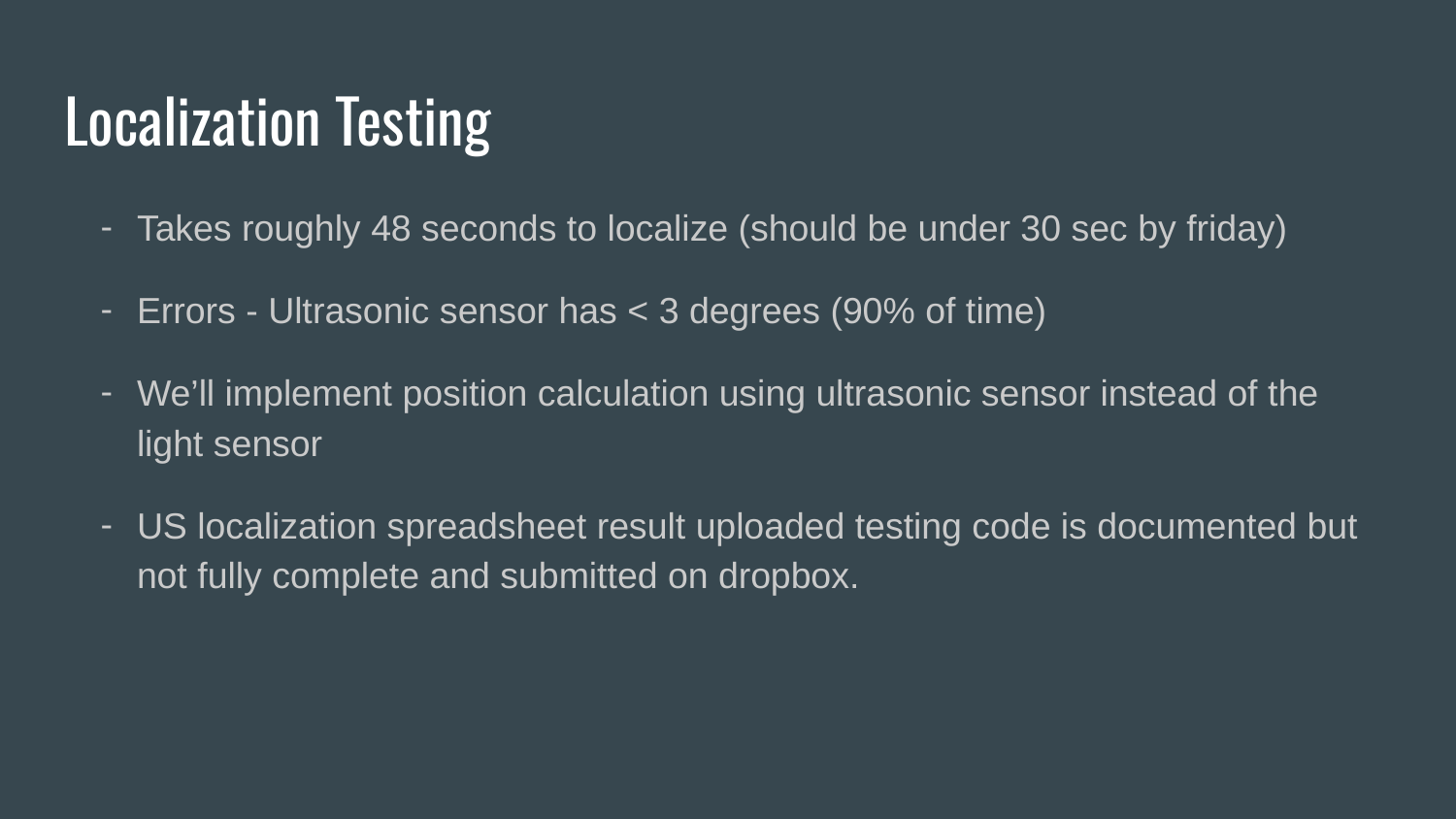

# Localization Testing
Takes roughly 48 seconds to localize (should be under 30 sec by friday)
Errors - Ultrasonic sensor has < 3 degrees (90% of time)
We’ll implement position calculation using ultrasonic sensor instead of the light sensor
US localization spreadsheet result uploaded testing code is documented but not fully complete and submitted on dropbox.